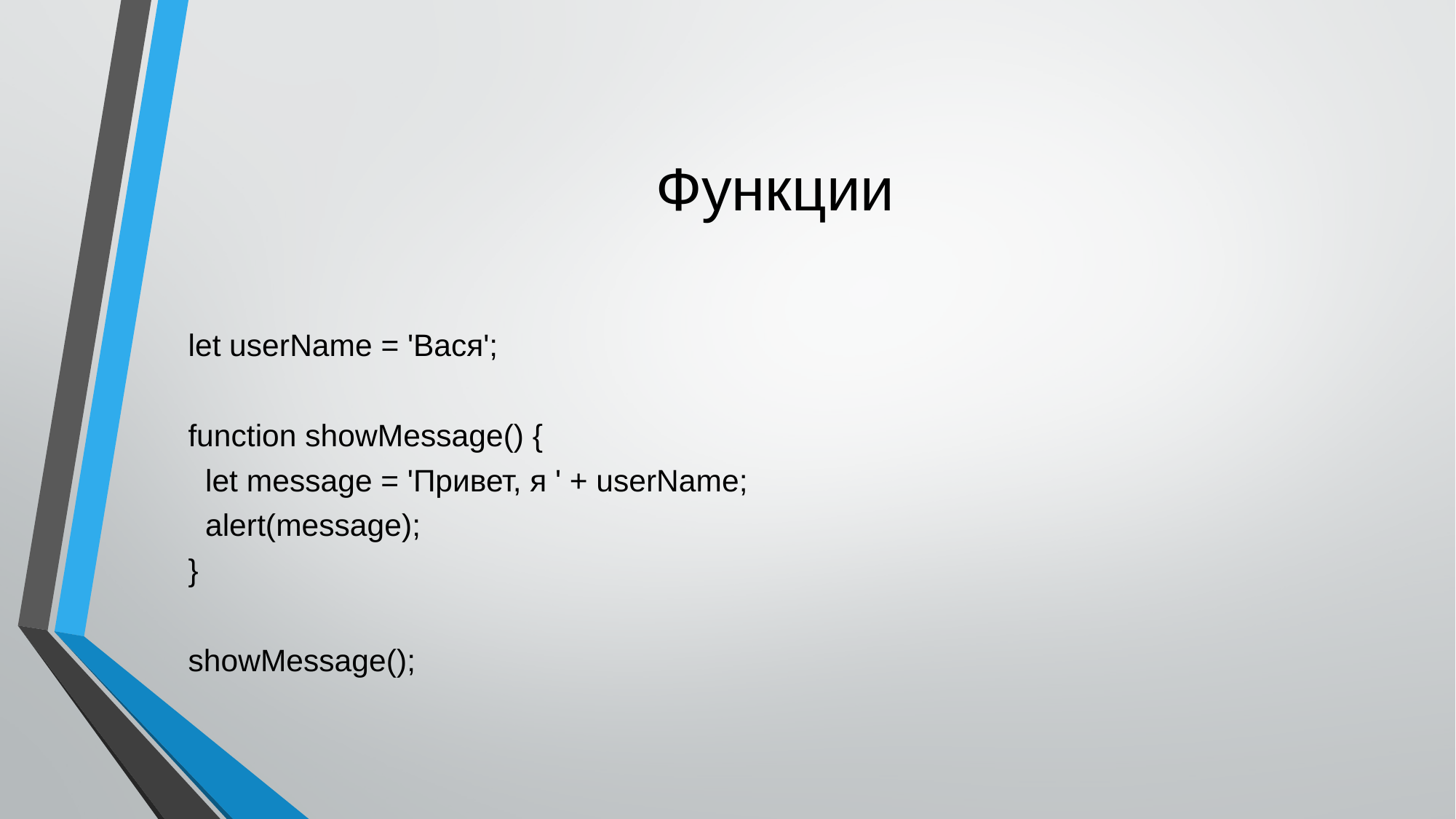

# Функции
let userName = 'Вася';

function showMessage() {
  let message = 'Привет, я ' + userName;
  alert(message);
}

showMessage();